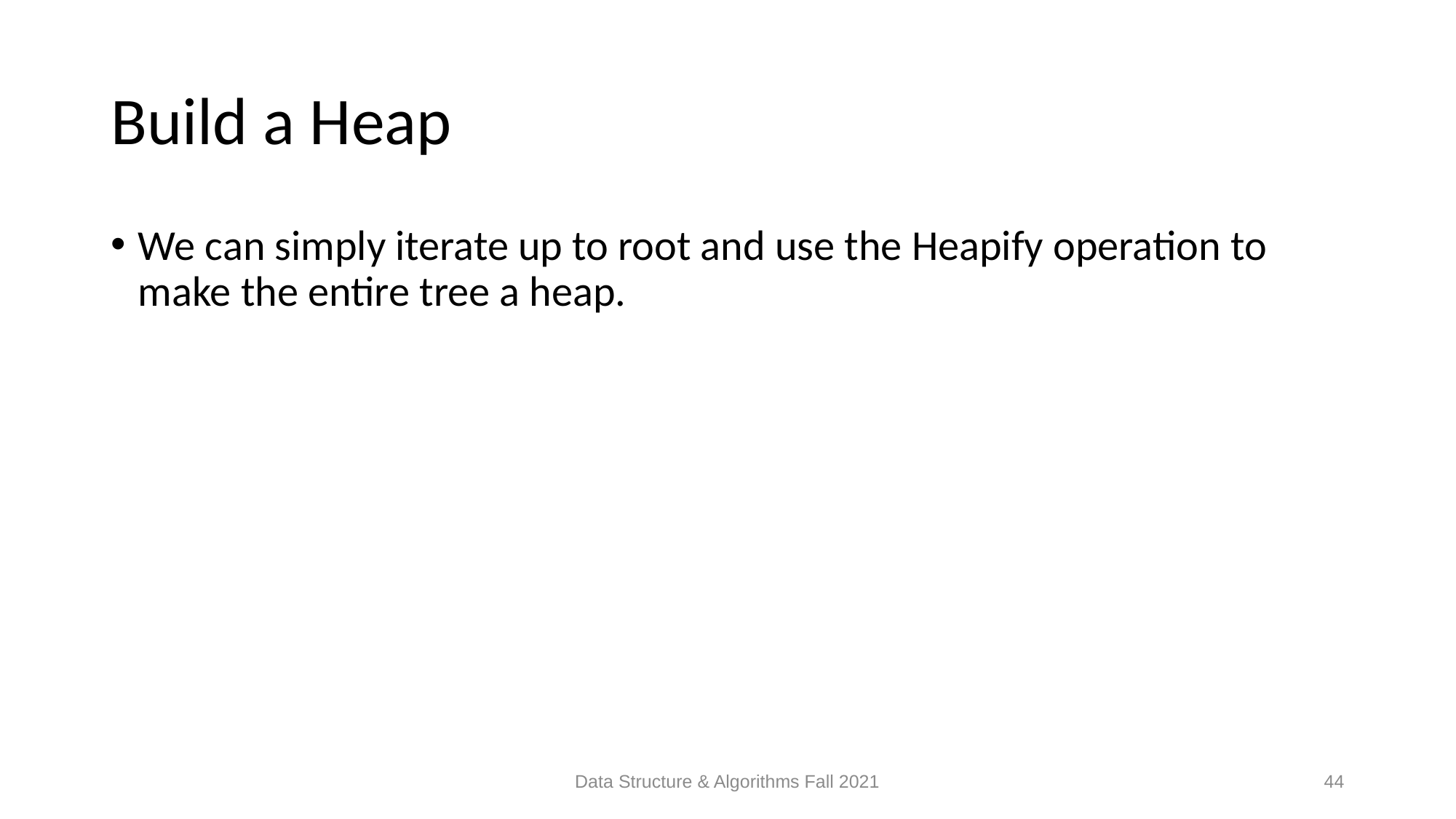

# Build a Heap
We can simply iterate up to root and use the Heapify operation to make the entire tree a heap.
Data Structure & Algorithms Fall 2021
44